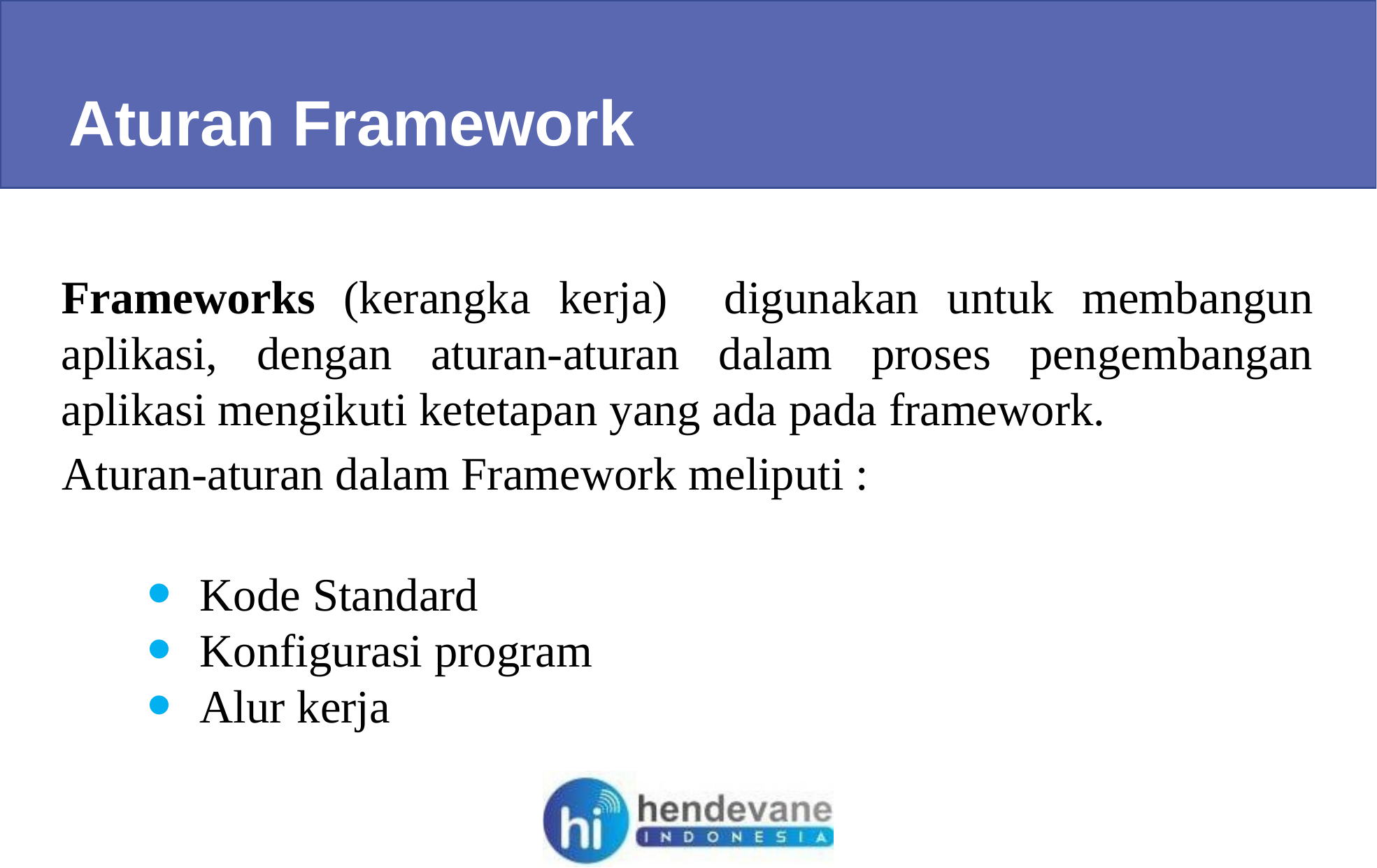

Aturan Framework
Frameworks (kerangka kerja)  digunakan untuk membangun aplikasi, dengan aturan-aturan dalam proses pengembangan aplikasi mengikuti ketetapan yang ada pada framework.
Aturan-aturan dalam Framework meliputi :

Kode Standard
Konfigurasi program
Alur kerja